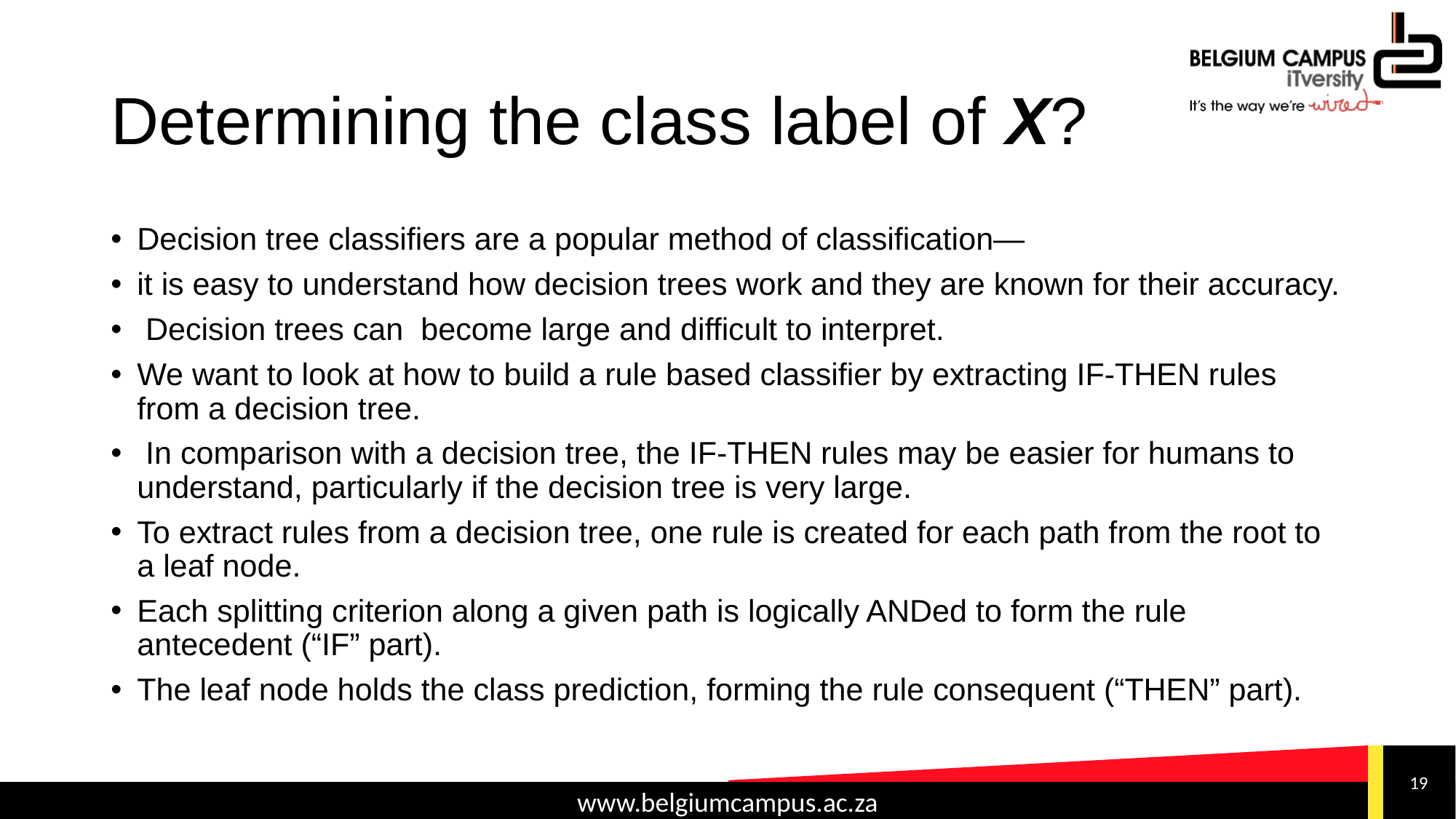

# Determining the class label of X?
Decision tree classifiers are a popular method of classification—
it is easy to understand how decision trees work and they are known for their accuracy.
 Decision trees can  become large and difficult to interpret.
We want to look at how to build a rule based classifier by extracting IF-THEN rules from a decision tree.
 In comparison with a decision tree, the IF-THEN rules may be easier for humans to understand, particularly if the decision tree is very large.
To extract rules from a decision tree, one rule is created for each path from the root to a leaf node.
Each splitting criterion along a given path is logically ANDed to form the rule antecedent (“IF” part).
The leaf node holds the class prediction, forming the rule consequent (“THEN” part).